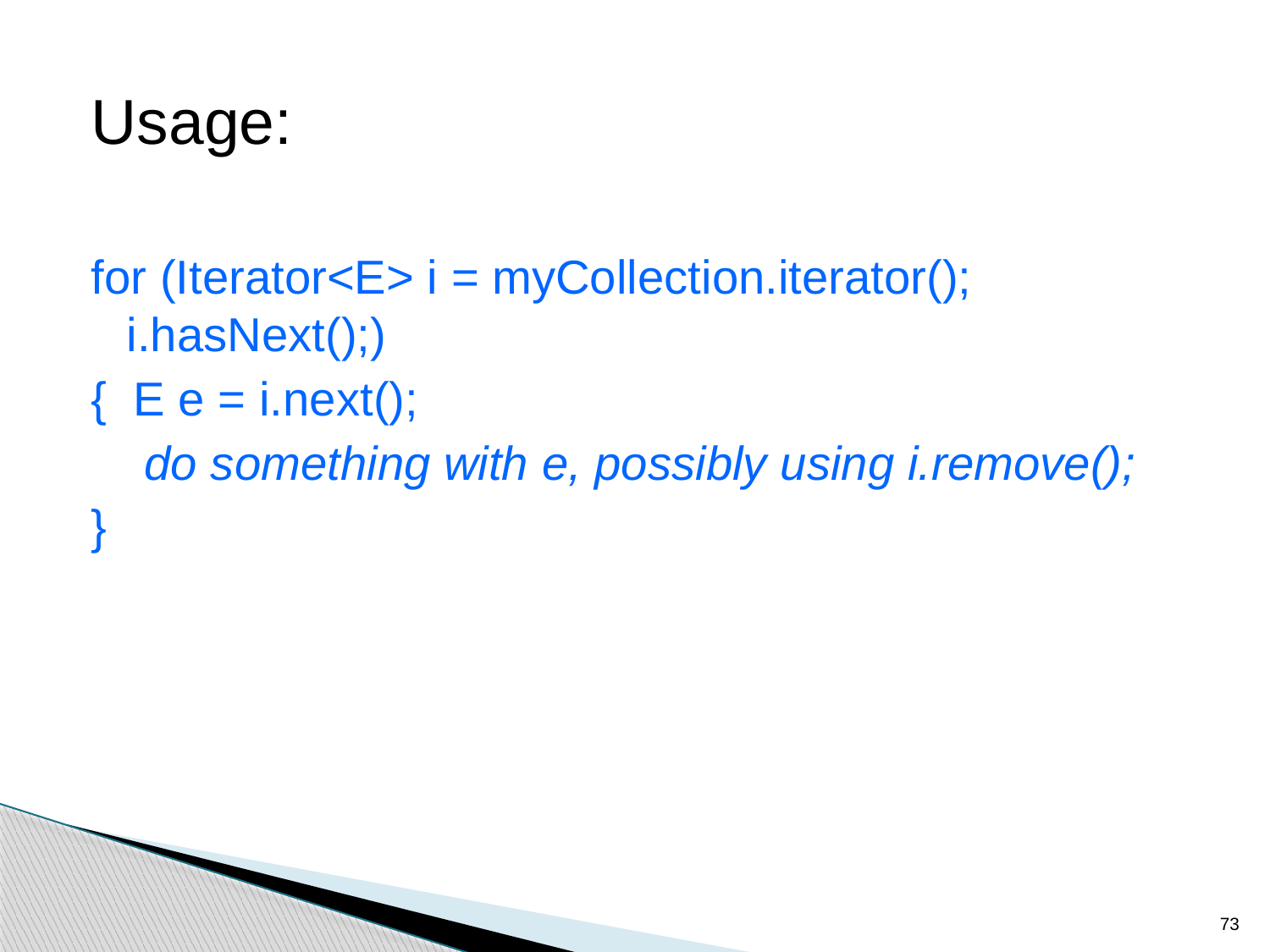

Usage:

for (Iterator<E> i = myCollection.iterator(); i.hasNext();)
{  E e = i.next();
    do something with e, possibly using i.remove();
}

73